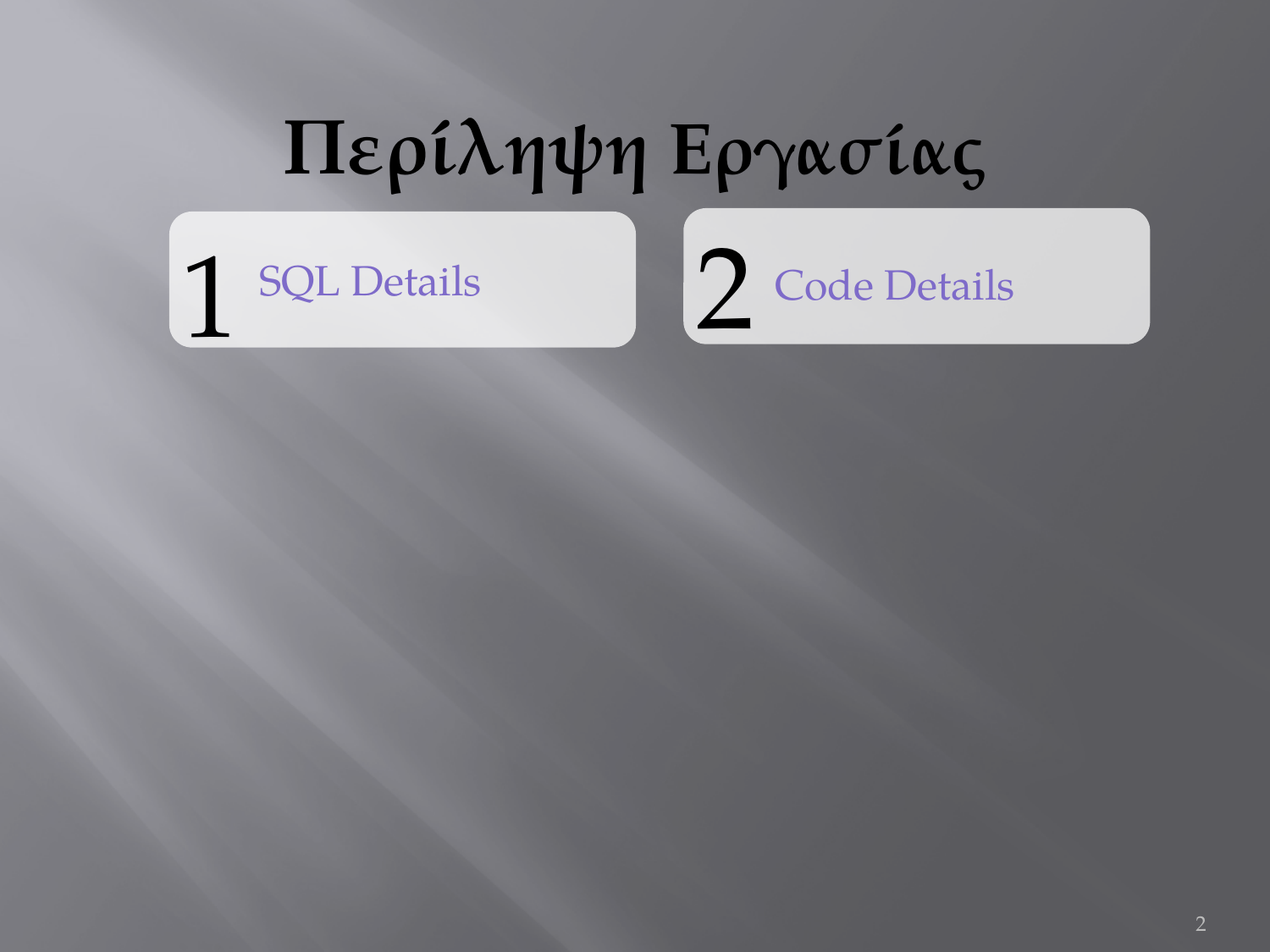

# Περίληψη Εργασίας
2

Code Details

1
SQL Details
2